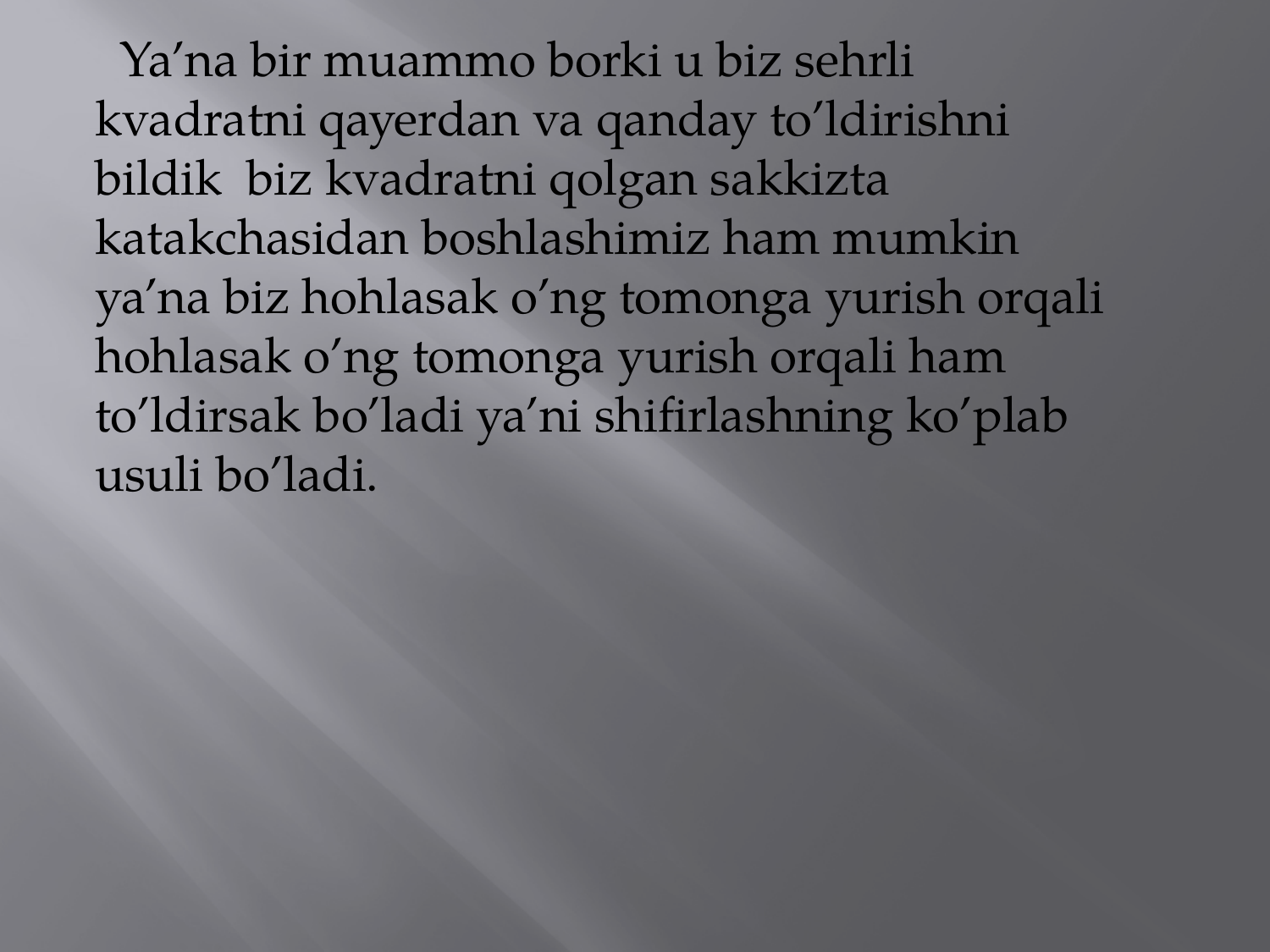

Ya’na bir muammo borki u biz sehrli kvadratni qayerdan va qanday to’ldirishni bildik  biz kvadratni qolgan sakkizta katakchasidan boshlashimiz ham mumkin ya’na biz hohlasak o’ng tomonga yurish orqali hohlasak o’ng tomonga yurish orqali ham to’ldirsak bo’ladi ya’ni shifirlashning ko’plab usuli bo’ladi.